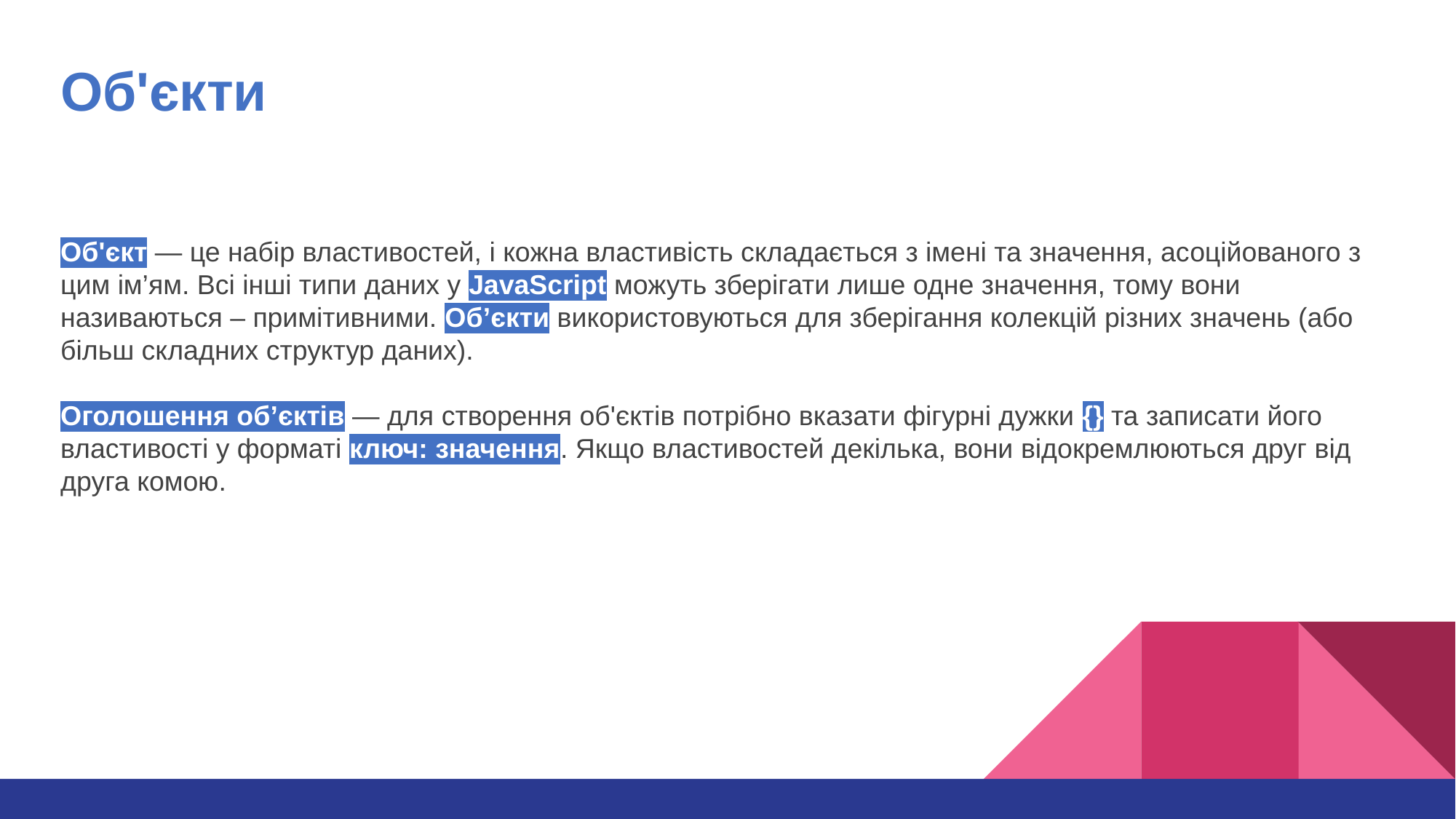

Об'єкти
Об'єкт — це набір властивостей, і кожна властивість складається з імені та значення, асоційованого з цим ім’ям. Всі інші типи даних у JavaScript можуть зберігати лише одне значення, тому вони називаються – примітивними. Об’єкти використовуються для зберігання колекцій різних значень (або більш складних структур даних).

Оголошення об’єктів — для створення об'єктів потрібно вказати фігурні дужки {} та записати його властивості у форматі ключ: значення. Якщо властивостей декілька, вони відокремлюються друг від друга комою.